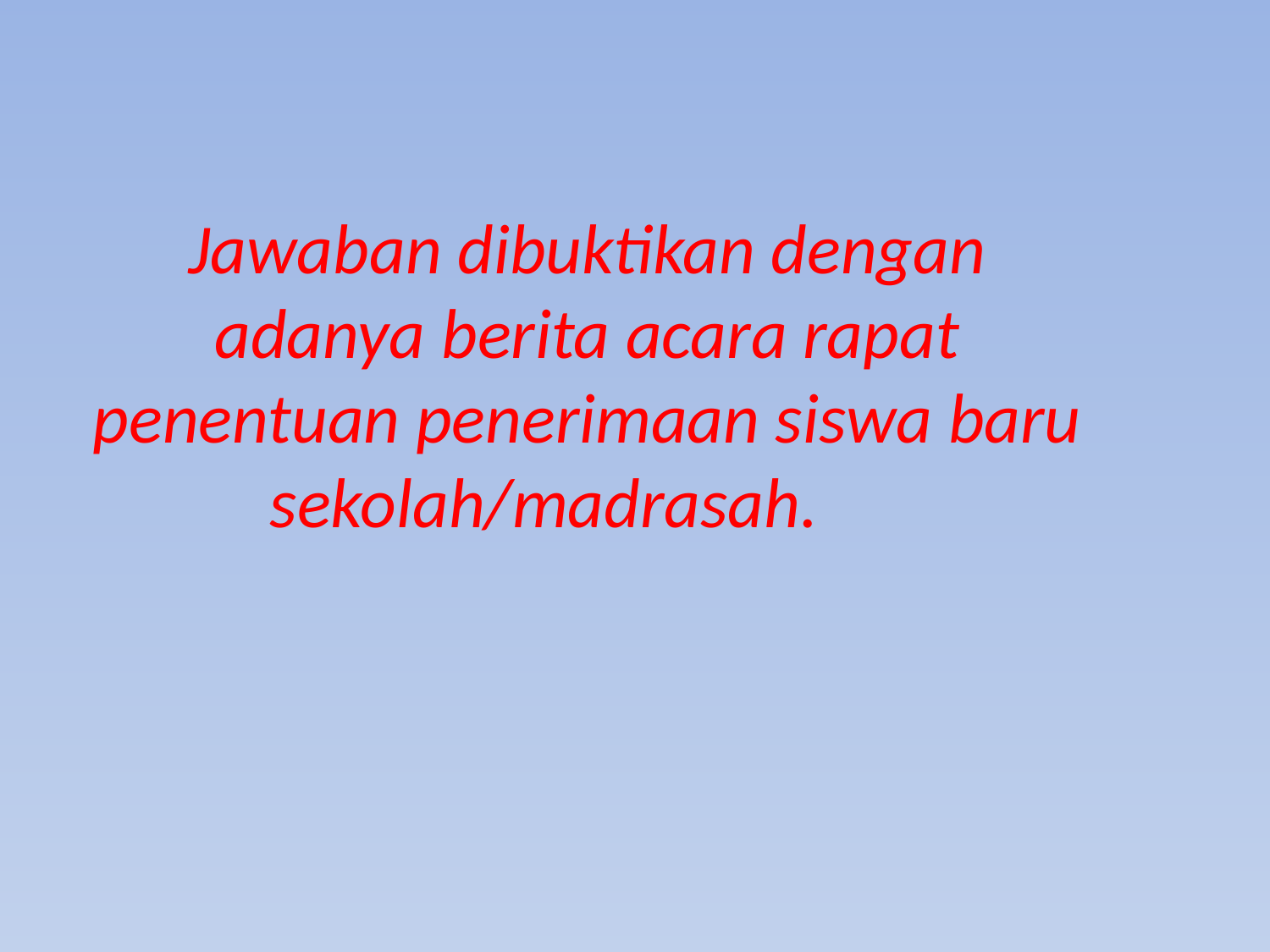

Jawaban dibuktikan dengan adanya berita acara rapat penentuan penerimaan siswa baru sekolah/madrasah.